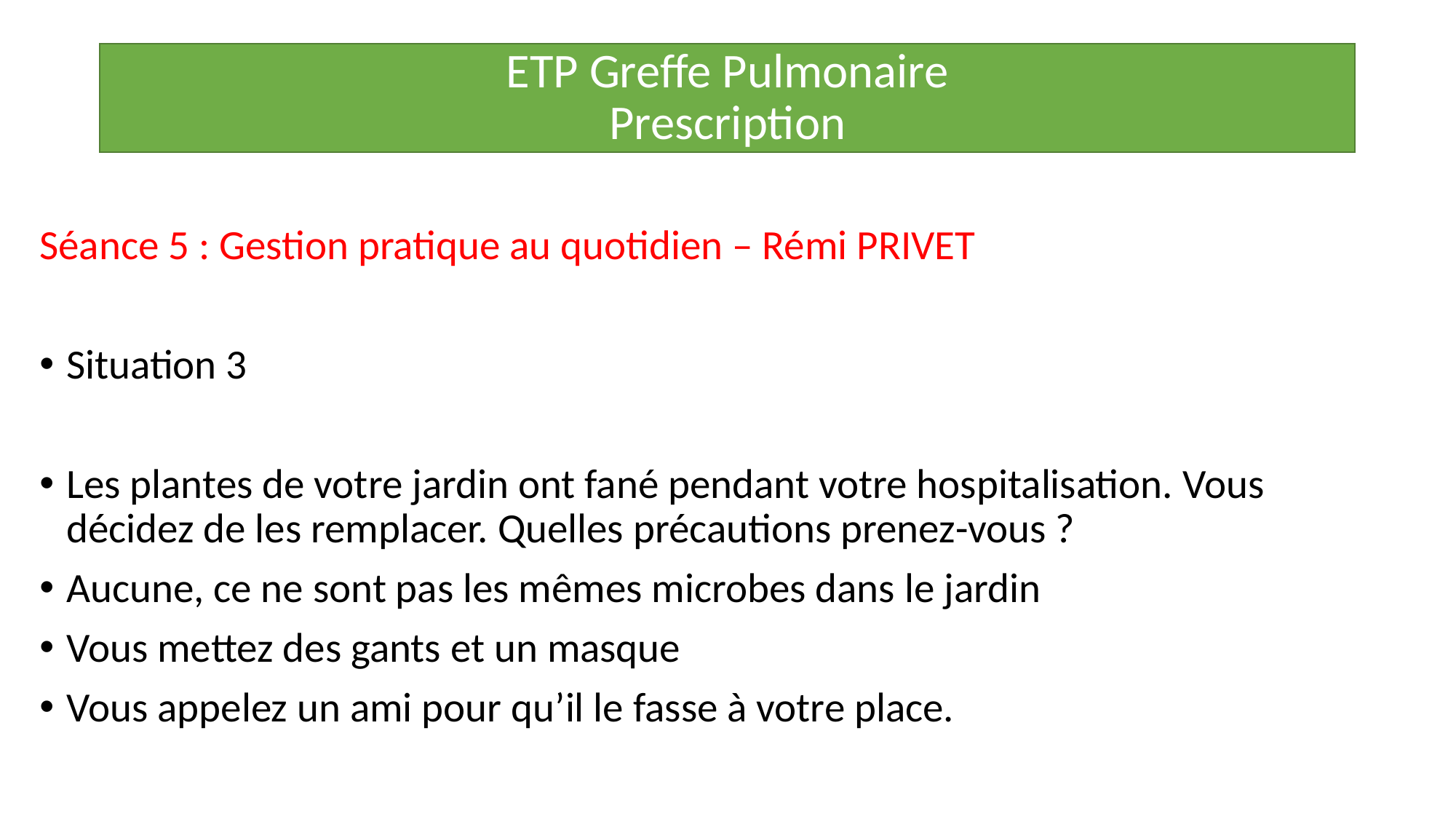

ETP Greffe Pulmonaire
Prescription
Séance 5 : Gestion pratique au quotidien – Rémi PRIVET

Situation 3

Les plantes de votre jardin ont fané pendant votre hospitalisation. Vous décidez de les remplacer. Quelles précautions prenez-vous ?
Aucune, ce ne sont pas les mêmes microbes dans le jardin
Vous mettez des gants et un masque
Vous appelez un ami pour qu’il le fasse à votre place.